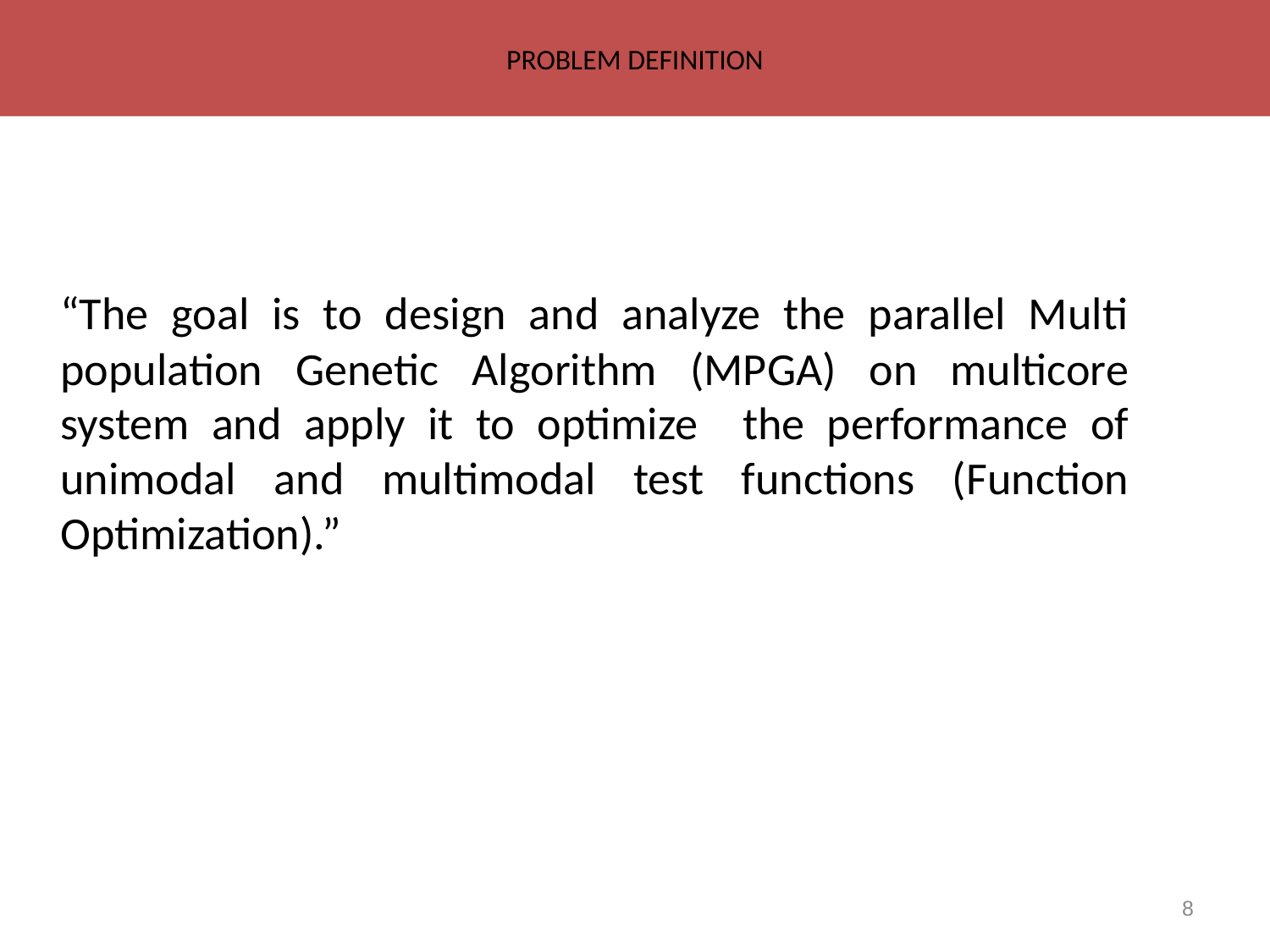

Problem Definition

	“The goal is to design and analyze the parallel Multi population Genetic Algorithm (MPGA) on multicore system and apply it to optimize  the performance of unimodal and multimodal test functions (Function Optimization).”
8